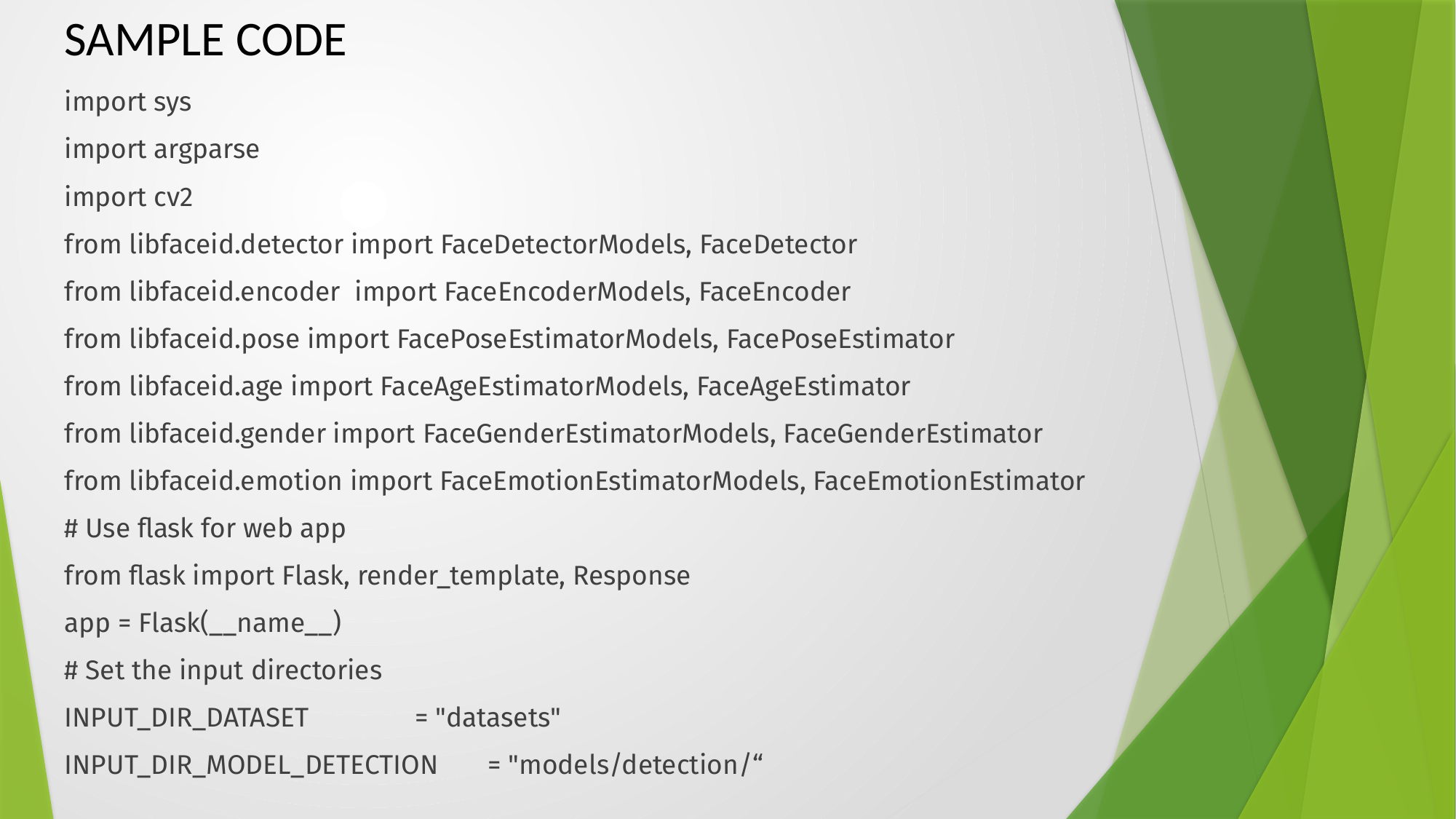

# SAMPLE CODE
import sys
import argparse
import cv2
from libfaceid.detector import FaceDetectorModels, FaceDetector
from libfaceid.encoder  import FaceEncoderModels, FaceEncoder
from libfaceid.pose import FacePoseEstimatorModels, FacePoseEstimator
from libfaceid.age import FaceAgeEstimatorModels, FaceAgeEstimator
from libfaceid.gender import FaceGenderEstimatorModels, FaceGenderEstimator
from libfaceid.emotion import FaceEmotionEstimatorModels, FaceEmotionEstimator
# Use flask for web app
from flask import Flask, render_template, Response
app = Flask(__name__)
# Set the input directories
INPUT_DIR_DATASET               = "datasets"
INPUT_DIR_MODEL_DETECTION       = "models/detection/“